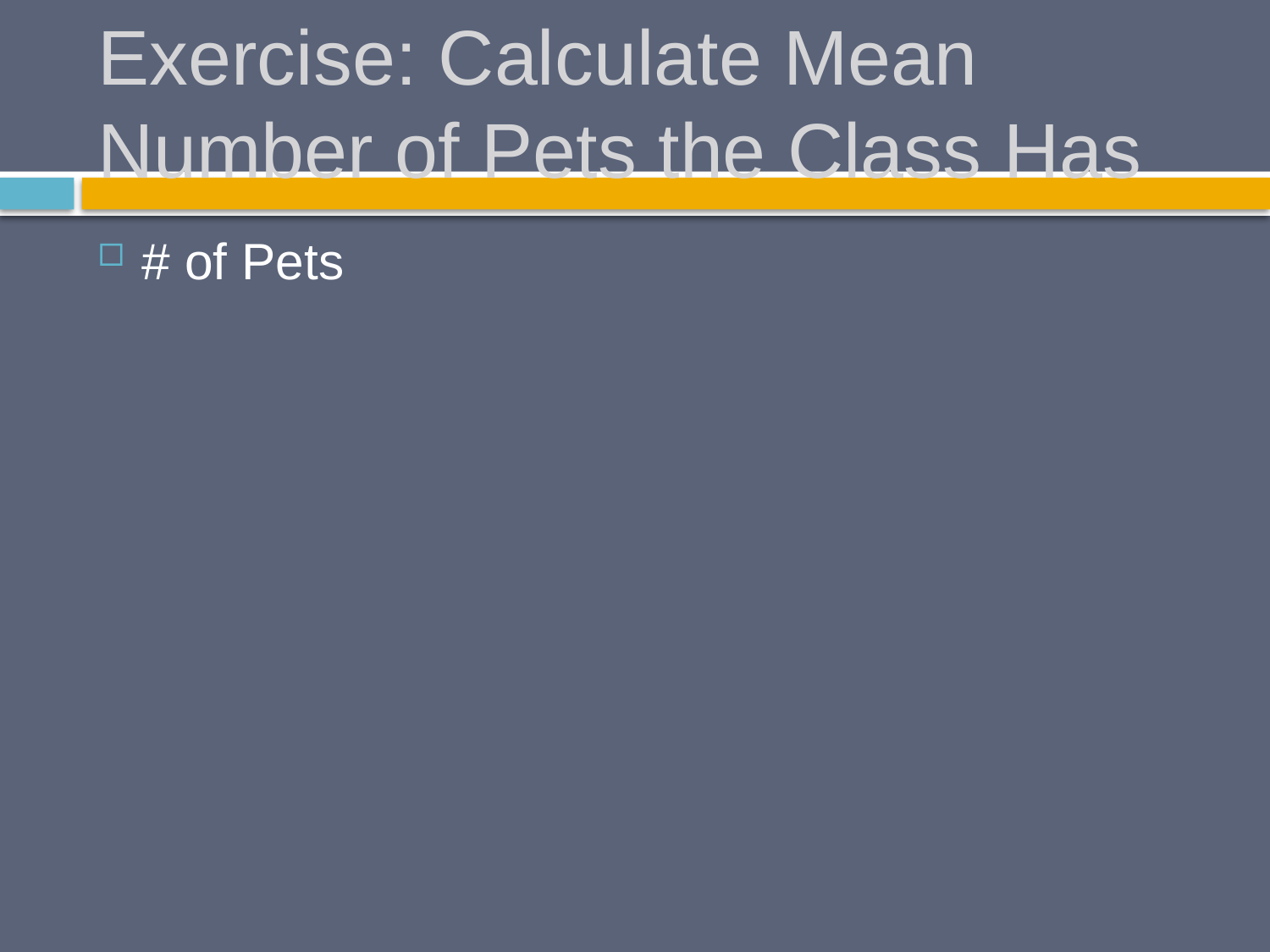

# Exercise: Calculate Mean Number of Pets the Class Has
# of Pets